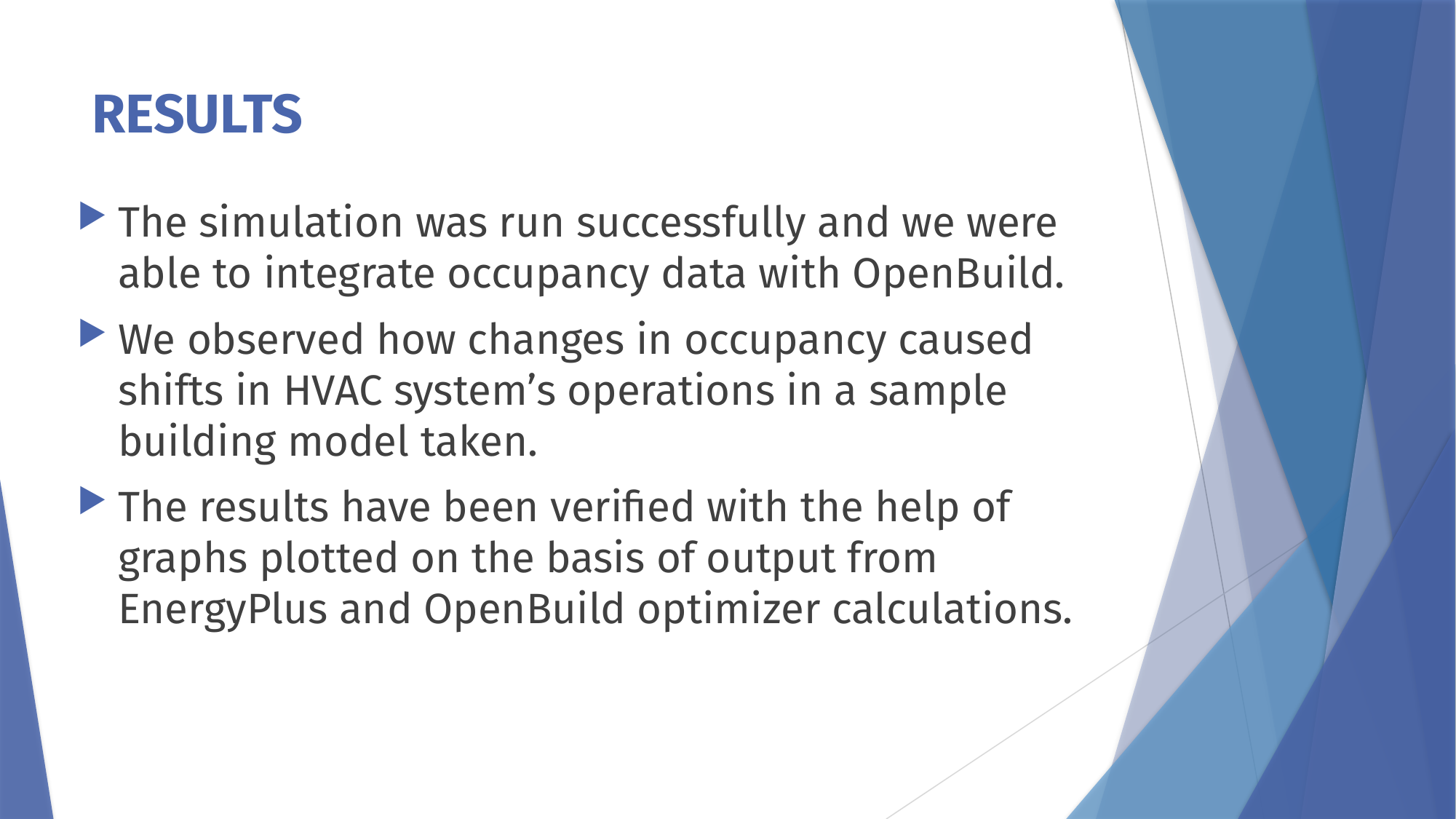

# RESULTS
The simulation was run successfully and we were able to integrate occupancy data with OpenBuild.
We observed how changes in occupancy caused shifts in HVAC system’s operations in a sample building model taken.
The results have been verified with the help of graphs plotted on the basis of output from EnergyPlus and OpenBuild optimizer calculations.